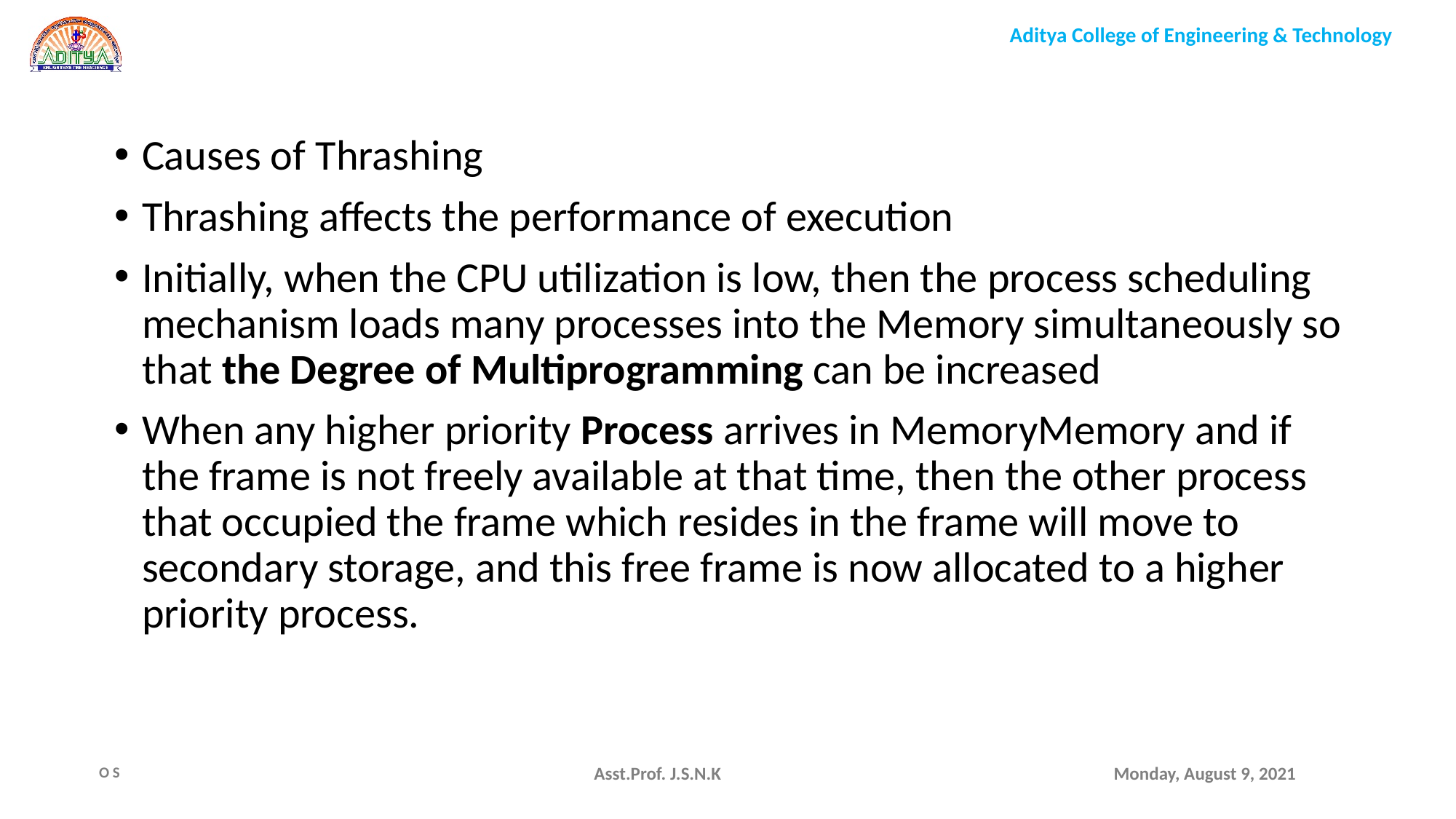

Causes of Thrashing
Thrashing affects the performance of execution
Initially, when the CPU utilization is low, then the process scheduling mechanism loads many processes into the Memory simultaneously so that the Degree of Multiprogramming can be increased
When any higher priority Process arrives in MemoryMemory and if the frame is not freely available at that time, then the other process that occupied the frame which resides in the frame will move to secondary storage, and this free frame is now allocated to a higher priority process.
Asst.Prof. J.S.N.K
Monday, August 9, 2021